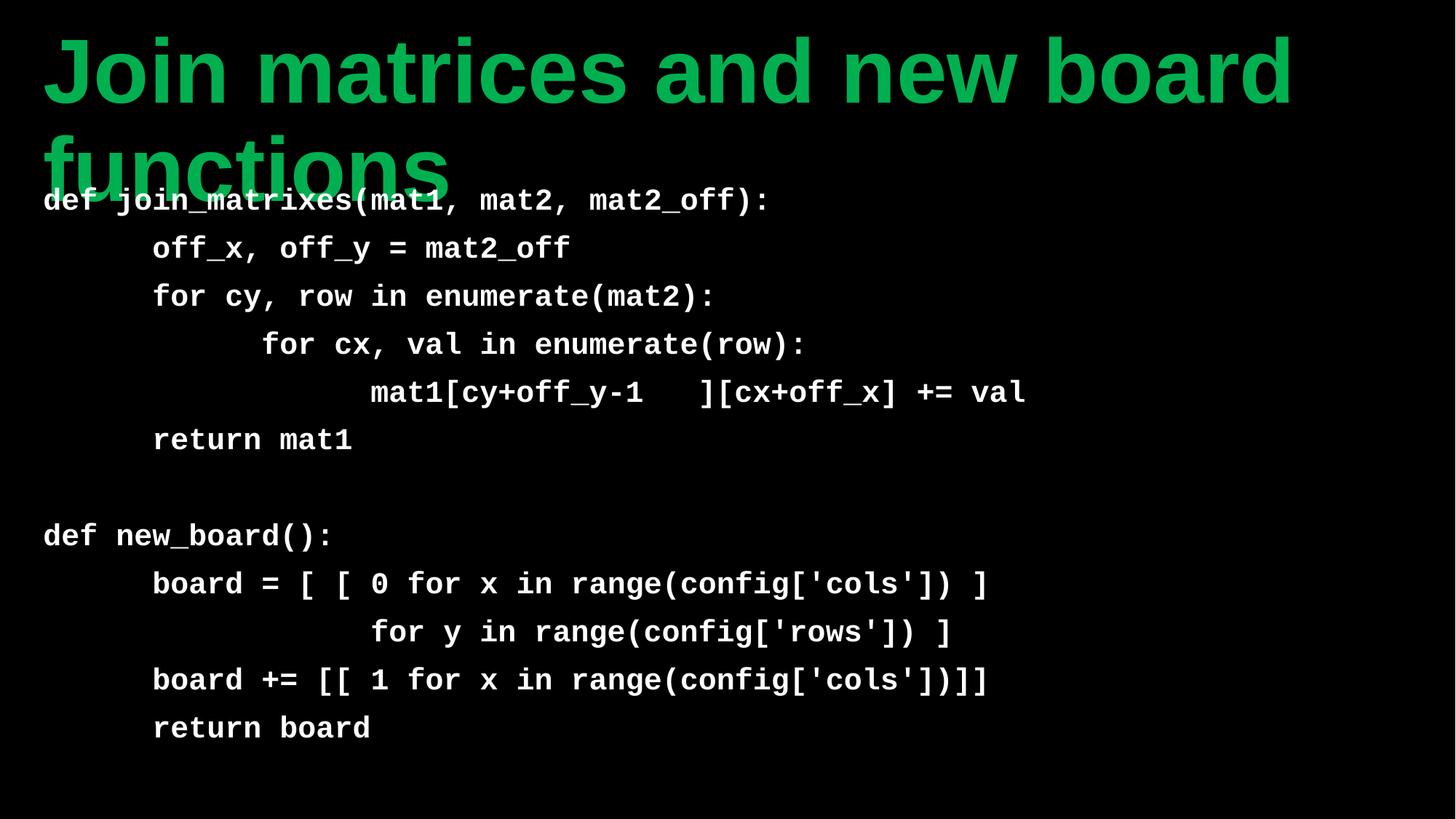

# Join matrices and new board functions
def join_matrixes(mat1, mat2, mat2_off):
	off_x, off_y = mat2_off
	for cy, row in enumerate(mat2):
		for cx, val in enumerate(row):
			mat1[cy+off_y-1	][cx+off_x] += val
	return mat1

def new_board():
	board = [ [ 0 for x in range(config['cols']) ]
			for y in range(config['rows']) ]
	board += [[ 1 for x in range(config['cols'])]]
	return board